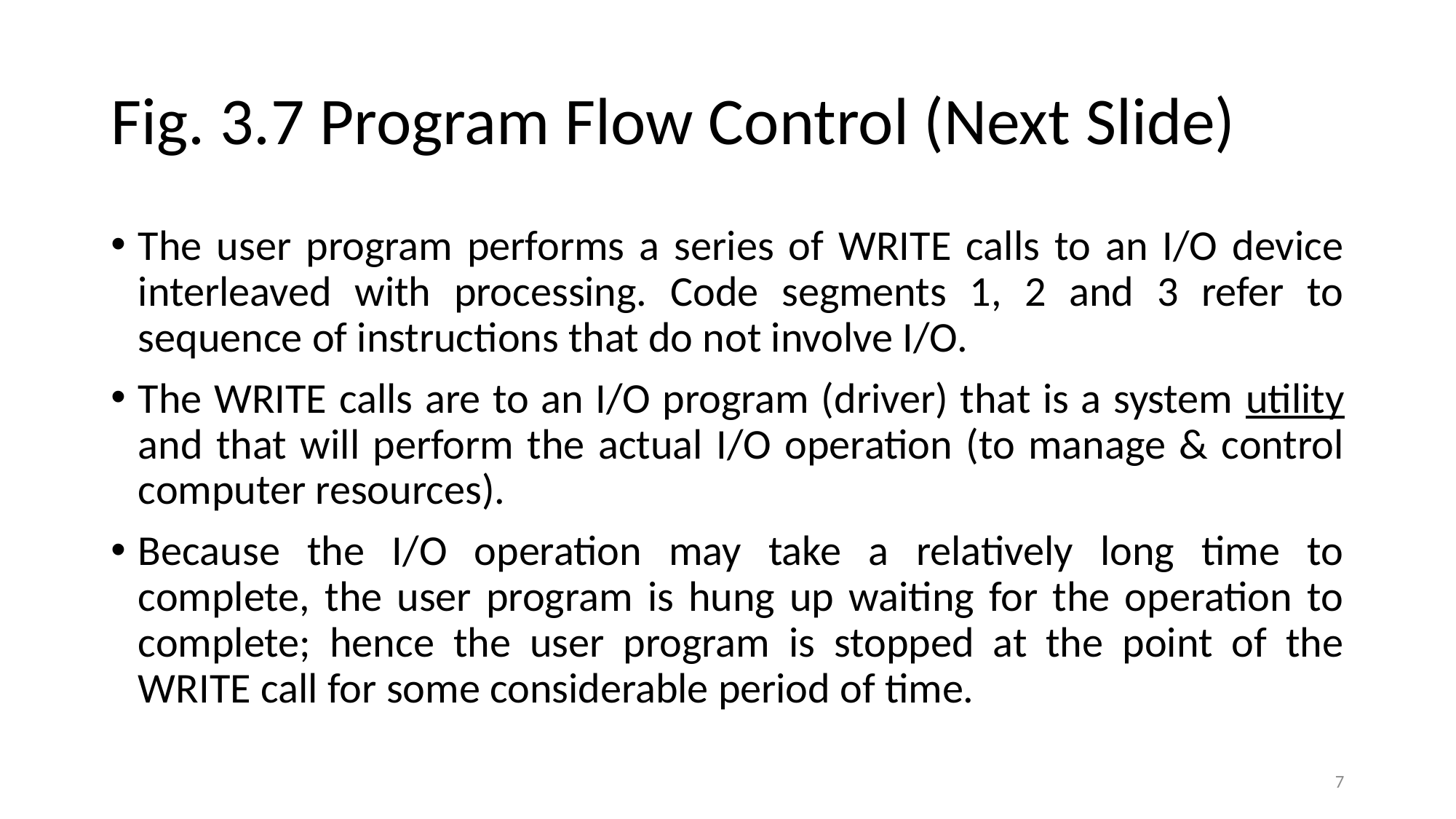

# Fig. 3.7 Program Flow Control (Next Slide)
The user program performs a series of WRITE calls to an I/O device interleaved with processing. Code segments 1, 2 and 3 refer to sequence of instructions that do not involve I/O.
The WRITE calls are to an I/O program (driver) that is a system utility and that will perform the actual I/O operation (to manage & control computer resources).
Because the I/O operation may take a relatively long time to complete, the user program is hung up waiting for the operation to complete; hence the user program is stopped at the point of the WRITE call for some considerable period of time.

7